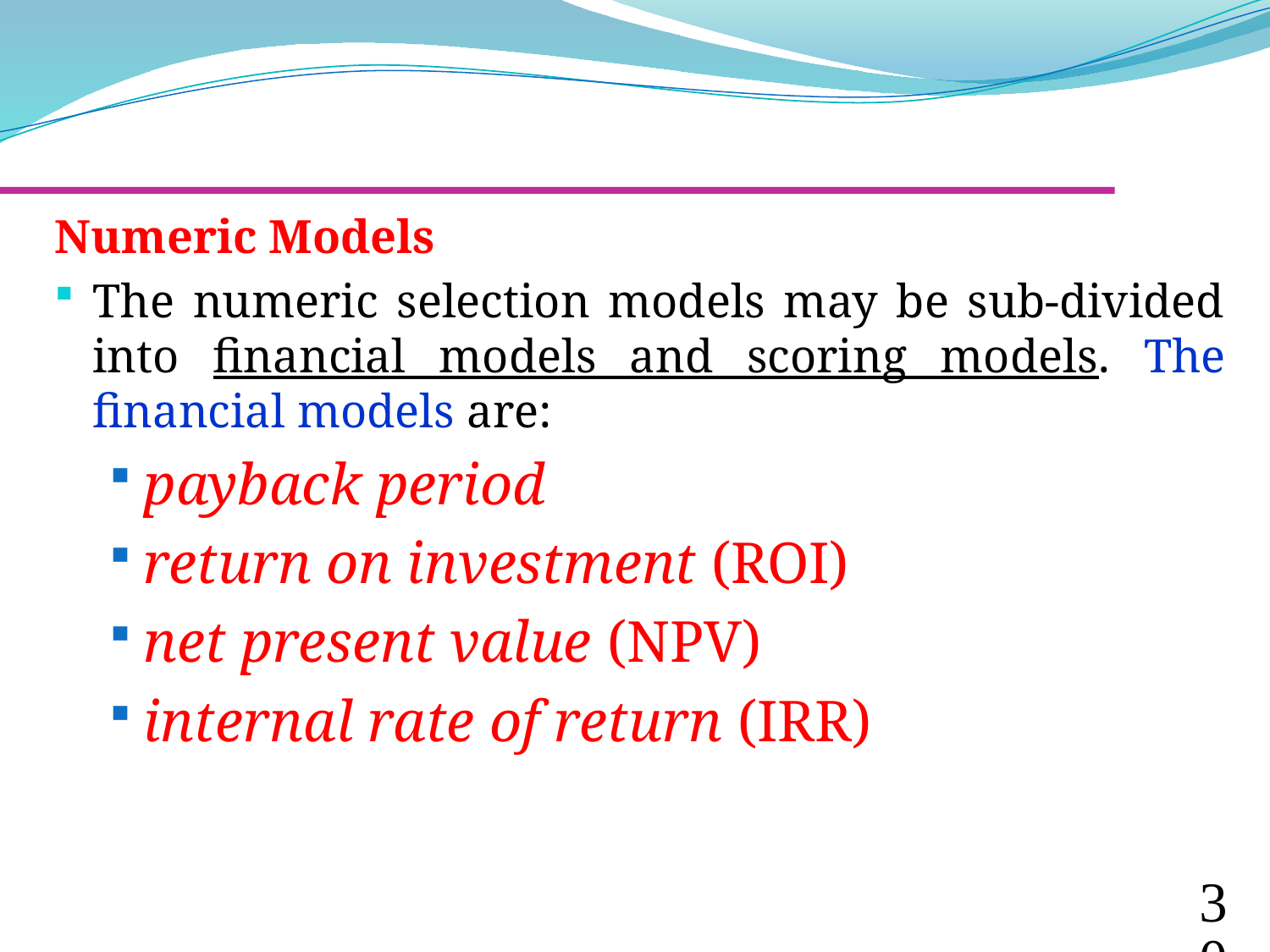

Numeric Models
The numeric selection models may be sub-divided into financial models and scoring models. The financial models are:
payback period
return on investment (ROI)
net present value (NPV)
internal rate of return (IRR)

30